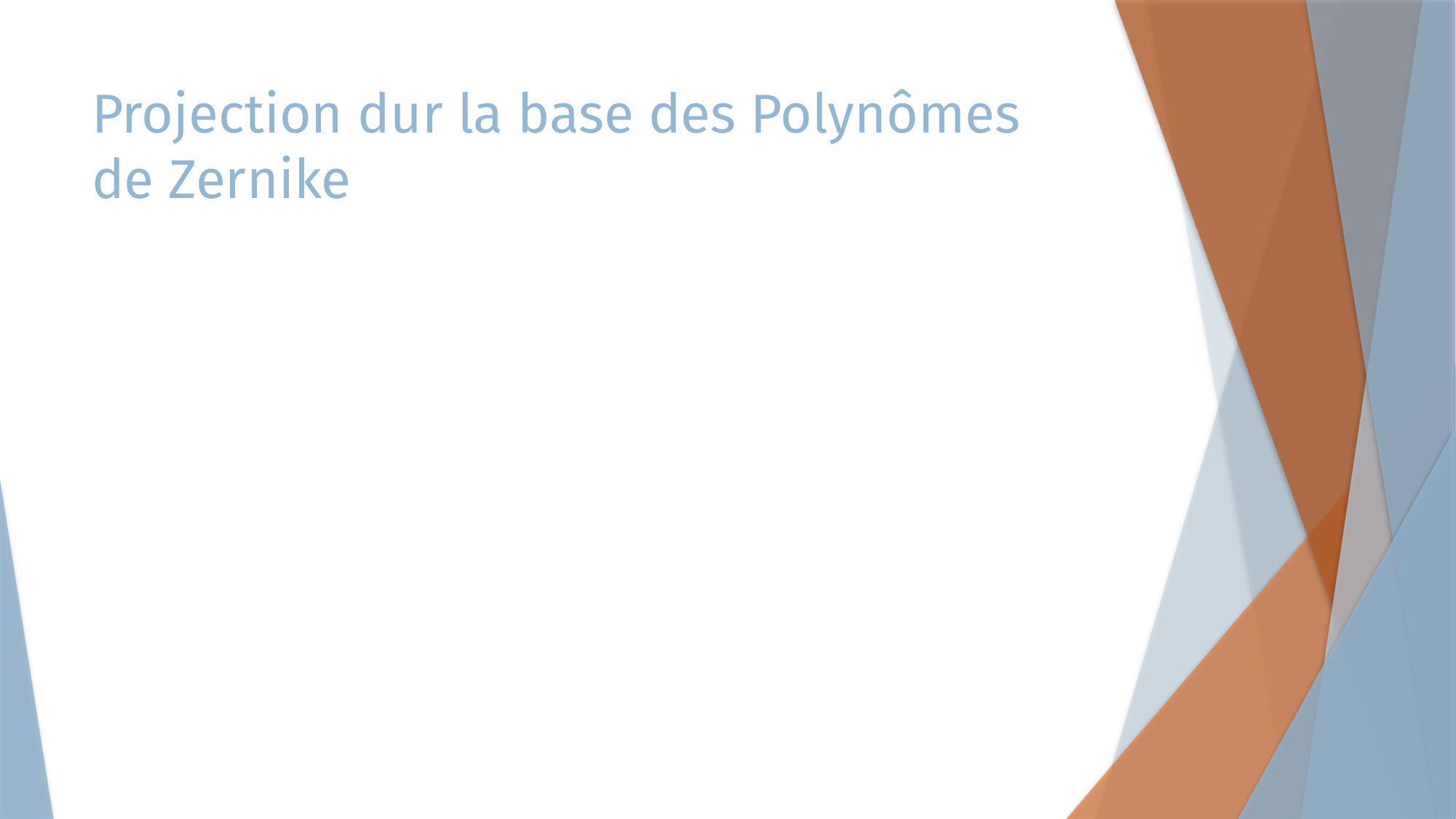

# Projection dur la base des Polynômes de Zernike